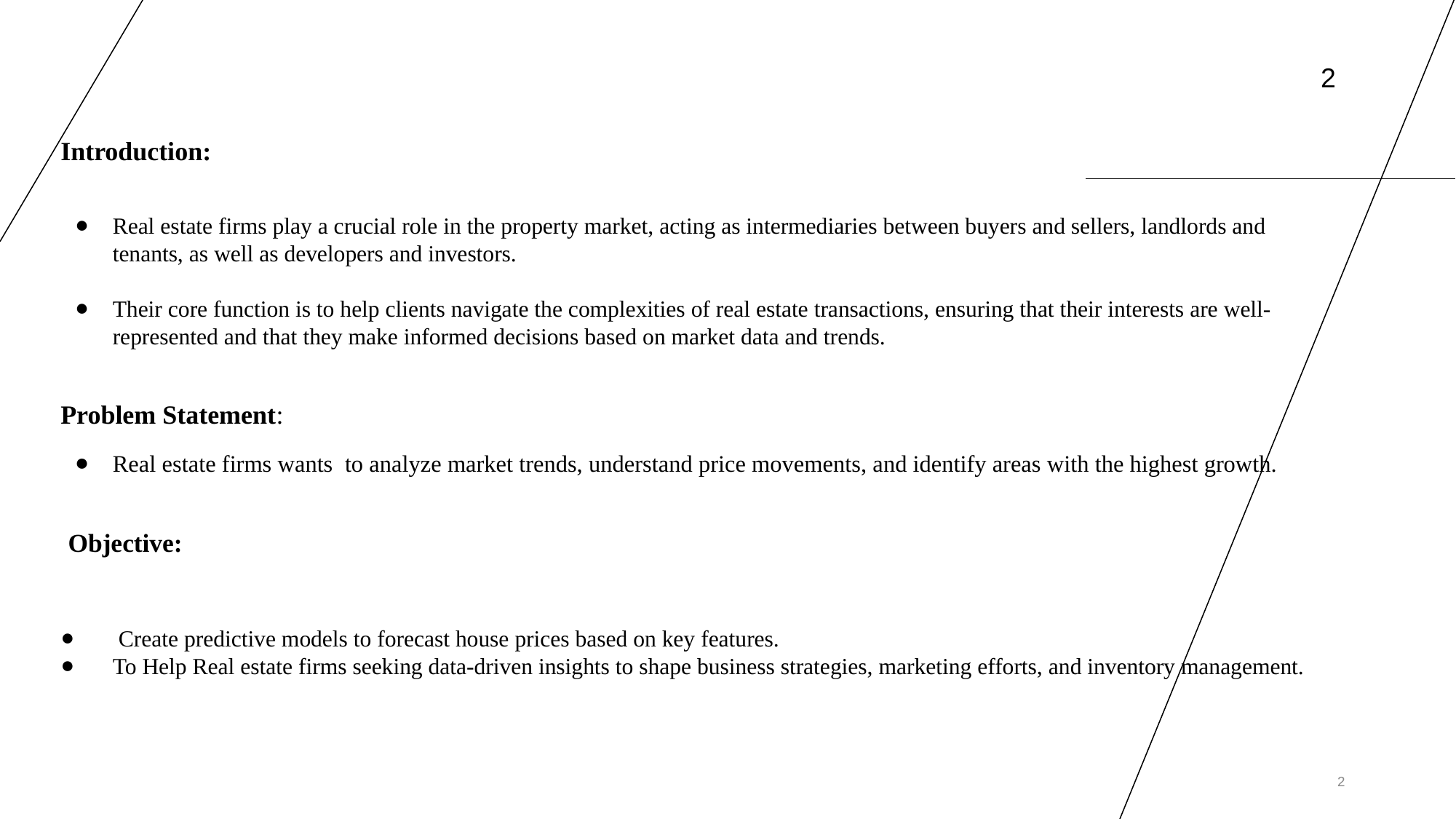

2
Introduction:

Real estate firms play a crucial role in the property market, acting as intermediaries between buyers and sellers, landlords and tenants, as well as developers and investors.

Their core function is to help clients navigate the complexities of real estate transactions, ensuring that their interests are well-represented and that they make informed decisions based on market data and trends.

Problem Statement:

Real estate firms wants  to analyze market trends, understand price movements, and identify areas with the highest growth.

Objective:

 Create predictive models to forecast house prices based on key features.
To Help Real estate firms seeking data-driven insights to shape business strategies, marketing efforts, and inventory management.

2